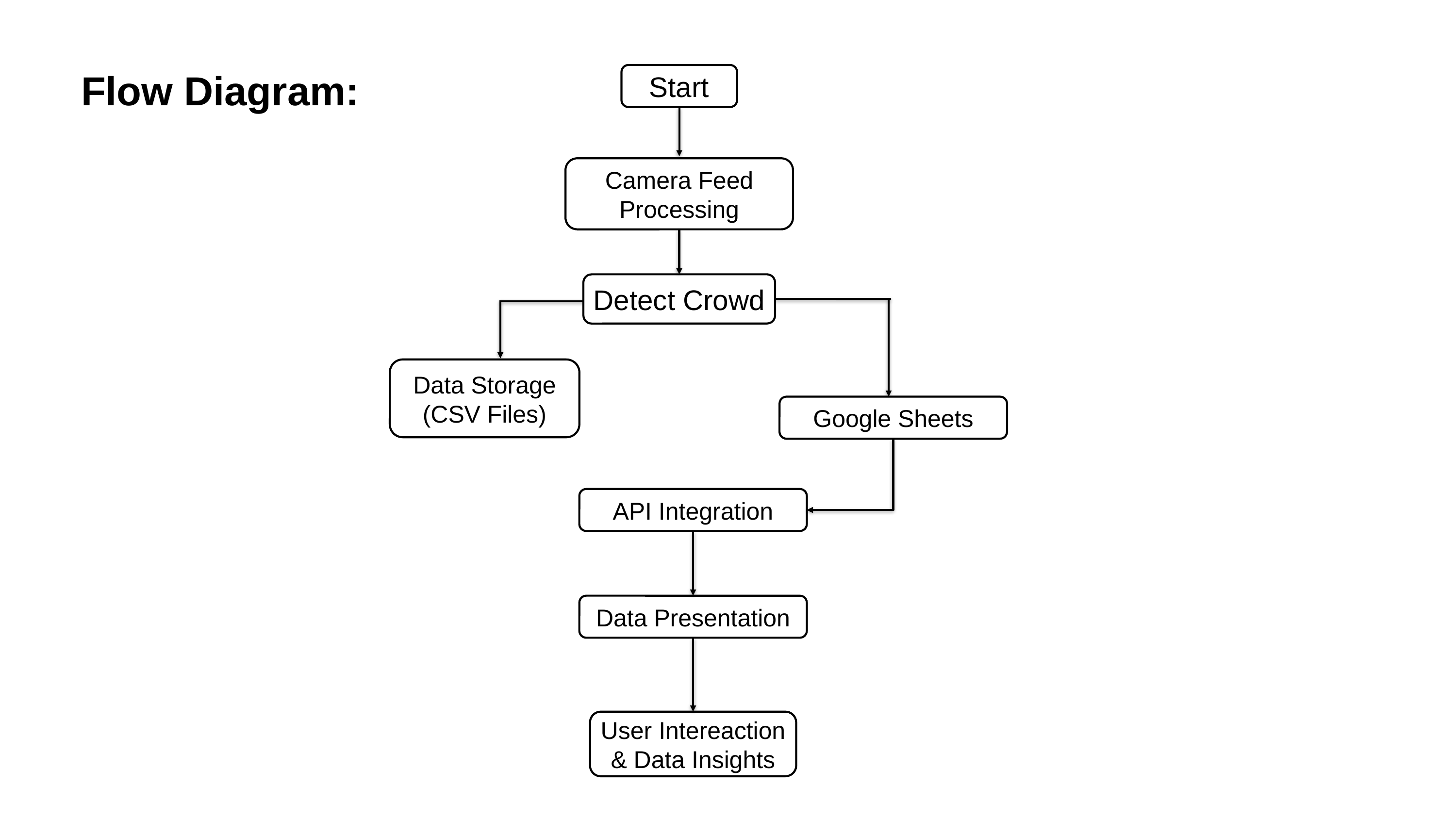

Flow Diagram:
Start
Camera Feed Processing
Detect Crowd
Data Storage
(CSV Files)
Google Sheets
API Integration
Data Presentation
User Intereaction & Data Insights